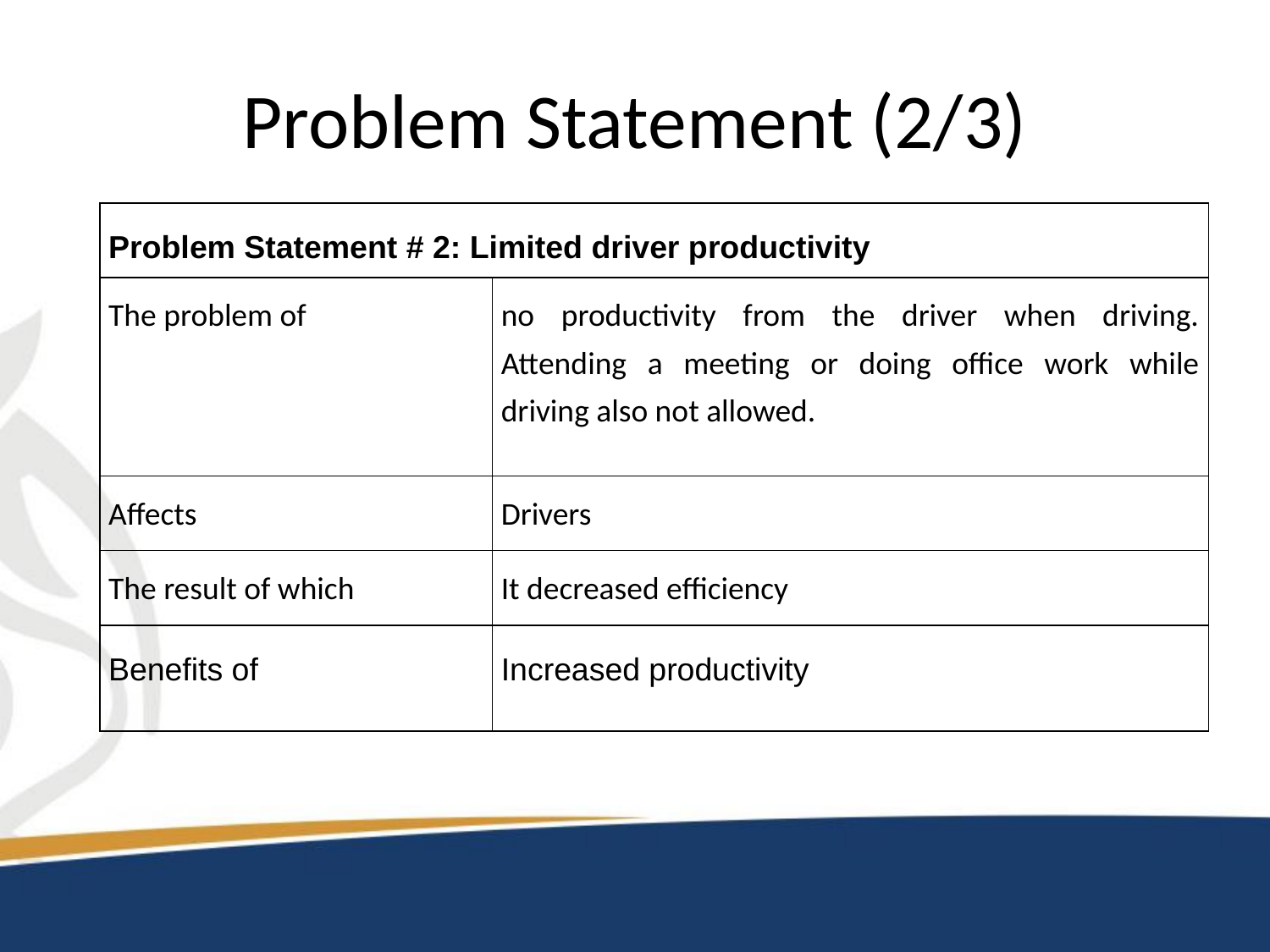

# Problem Statement (2/3)
| Problem Statement # 2: Limited driver productivity |  |
| --- | --- |
| The problem of | no productivity from the driver when driving. Attending a meeting or doing office work while driving also not allowed. |
| Affects | Drivers |
| The result of which | It decreased efficiency |
| Benefits of | Increased productivity |